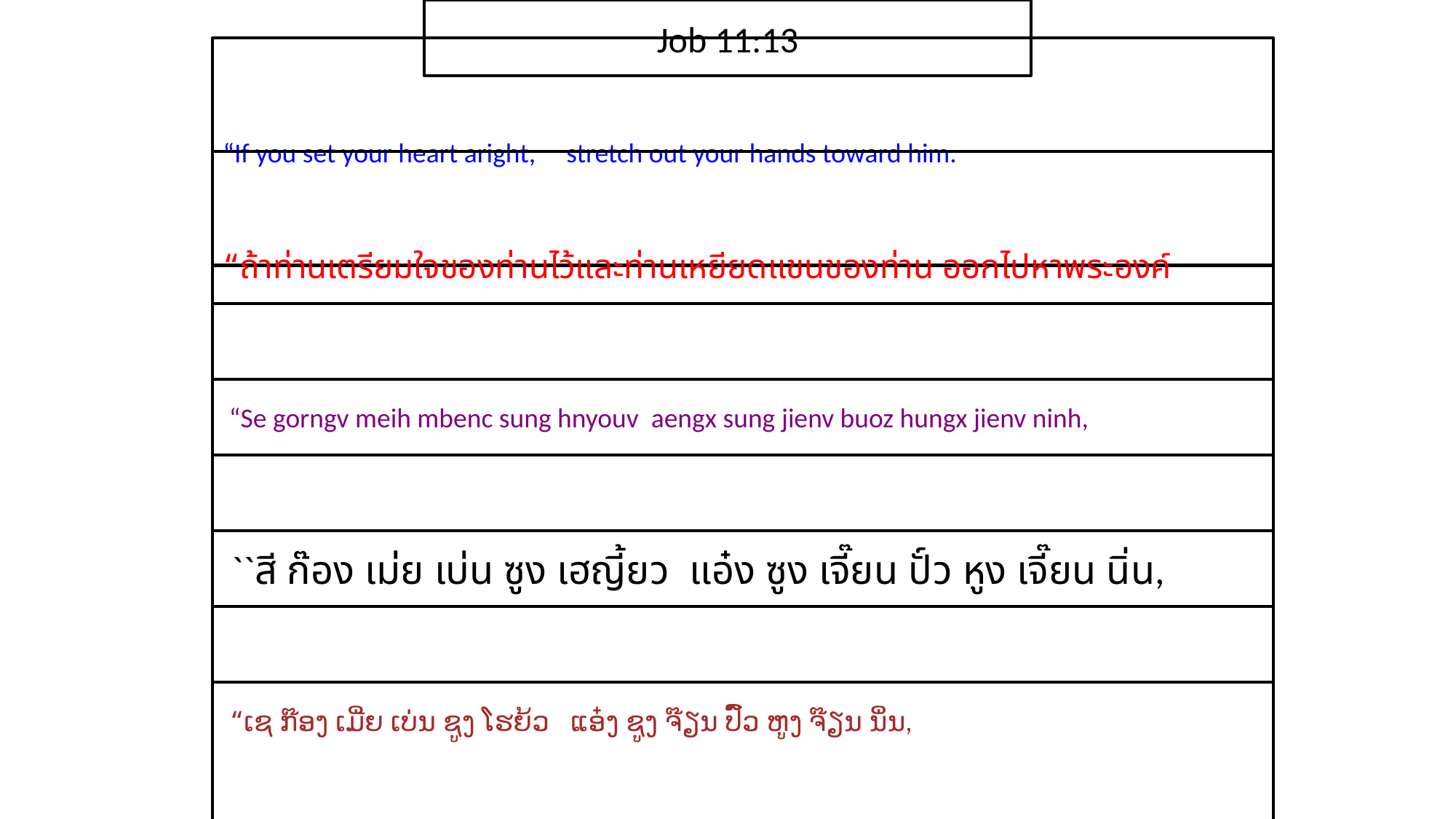

Job 11:13
“If you set your heart aright,     stretch out your hands toward him.
“ถ้า​ท่าน​เตรียม​ใจ​ของ​ท่าน​ไว้และ​ท่าน​เหยียด​แขน​ของ​ท่าน ออกไป​หา​พระ​องค์
 “Se gorngv meih mbenc sung hnyouv  aengx sung jienv buoz hungx jienv ninh,
 ``สี ก๊อง เม่ย เบ่น ซูง เฮญี้ยว  แอ๋ง ซูง เจี๊ยน ปั์ว หูง เจี๊ยน นิ่น,
 “ເຊ ກ໊ອງ ເມີ່ຍ ເບ່ນ ຊູງ ໂຮຍ້ວ   ແອ໋ງ ຊູງ ຈ໊ຽນ ປົ໌ວ ຫູງ ຈ໊ຽນ ນິ່ນ,